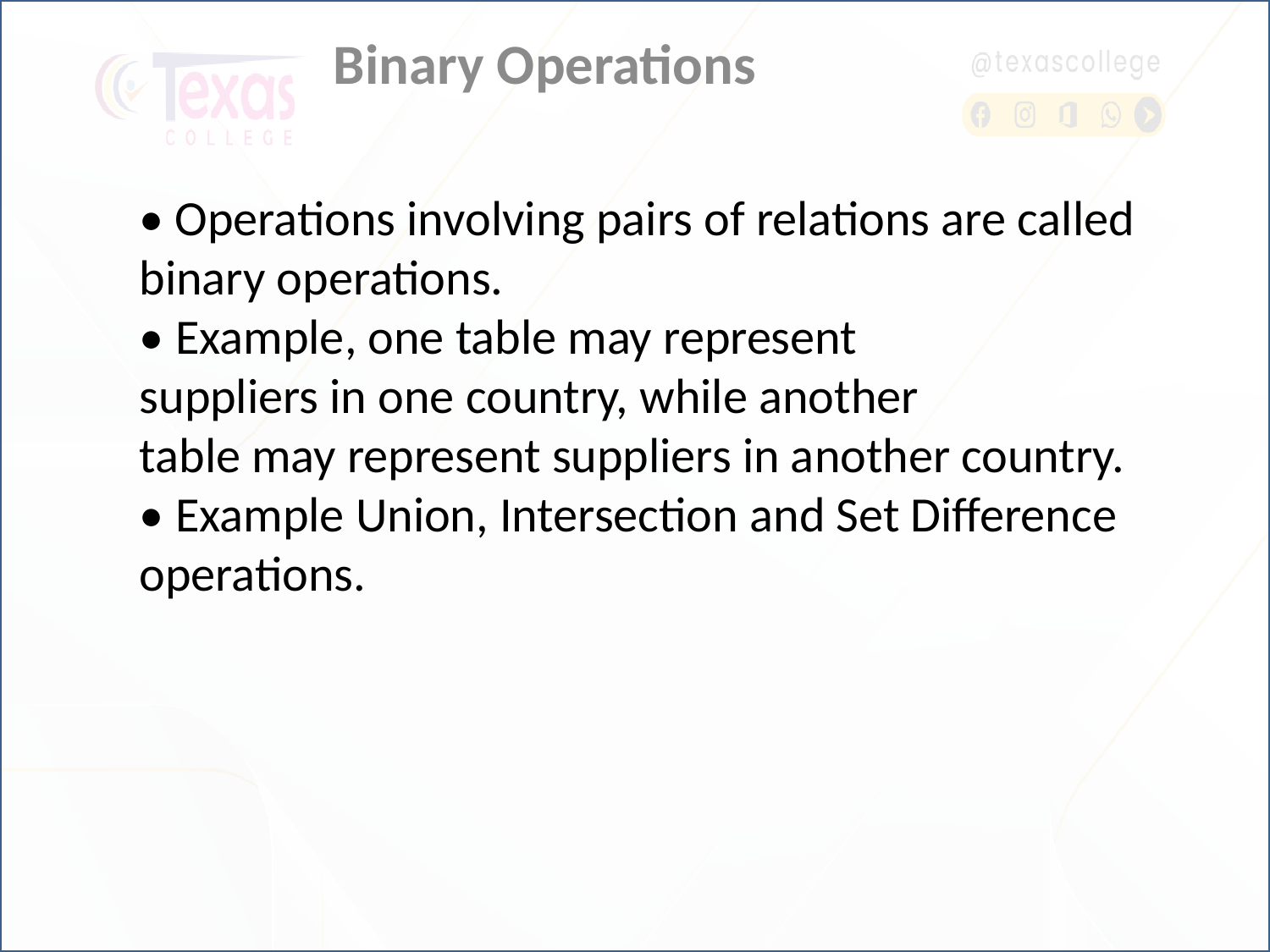

# Binary Operations
• Operations involving pairs of relations are called binary operations.
• Example, one table may represent
suppliers in one country, while another
table may represent suppliers in another country.
• Example Union, Intersection and Set Difference operations.